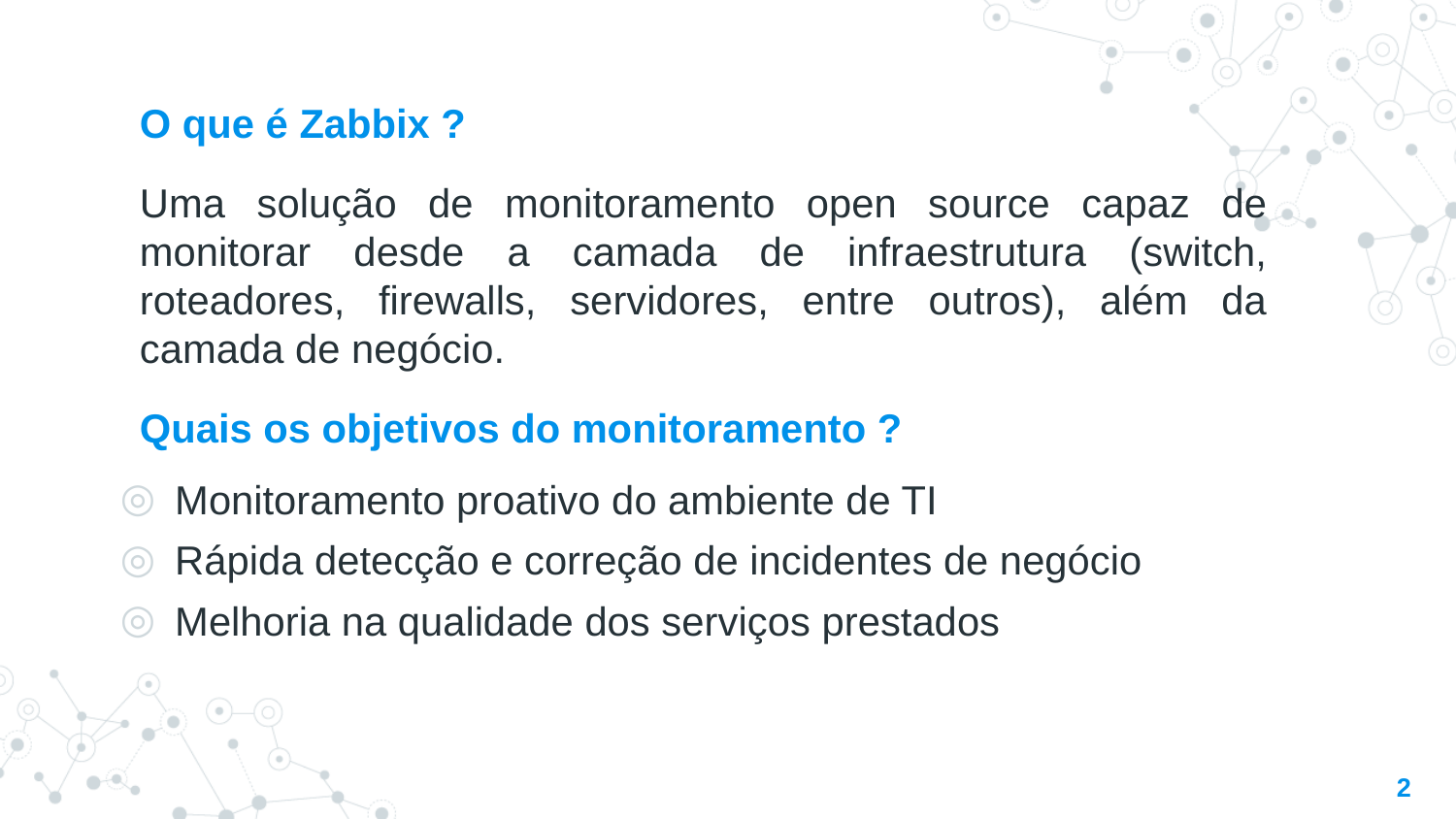

# O que é Zabbix ?
Uma solução de monitoramento open source capaz de monitorar desde a camada de infraestrutura (switch, roteadores, firewalls, servidores, entre outros), além da camada de negócio.
Quais os objetivos do monitoramento ?
Monitoramento proativo do ambiente de TI
Rápida detecção e correção de incidentes de negócio
Melhoria na qualidade dos serviços prestados
2